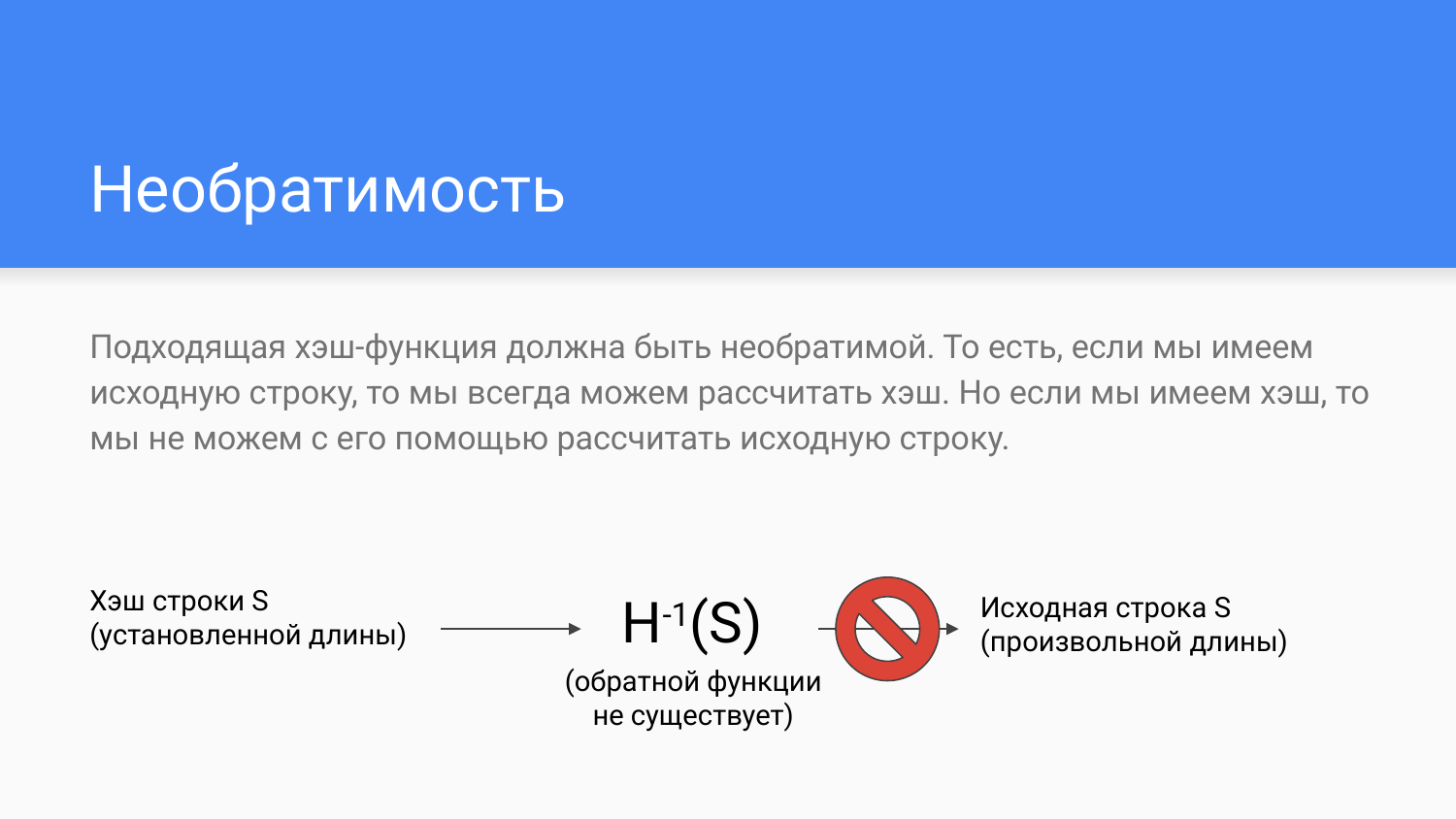

# Необратимость
Подходящая хэш-функция должна быть необратимой. То есть, если мы имеем исходную строку, то мы всегда можем рассчитать хэш. Но если мы имеем хэш, то мы не можем с его помощью рассчитать исходную строку.
Хэш строки S
(установленной длины)
H-1(S)
Исходная строка S
(произвольной длины)

(обратной функции
не существует)